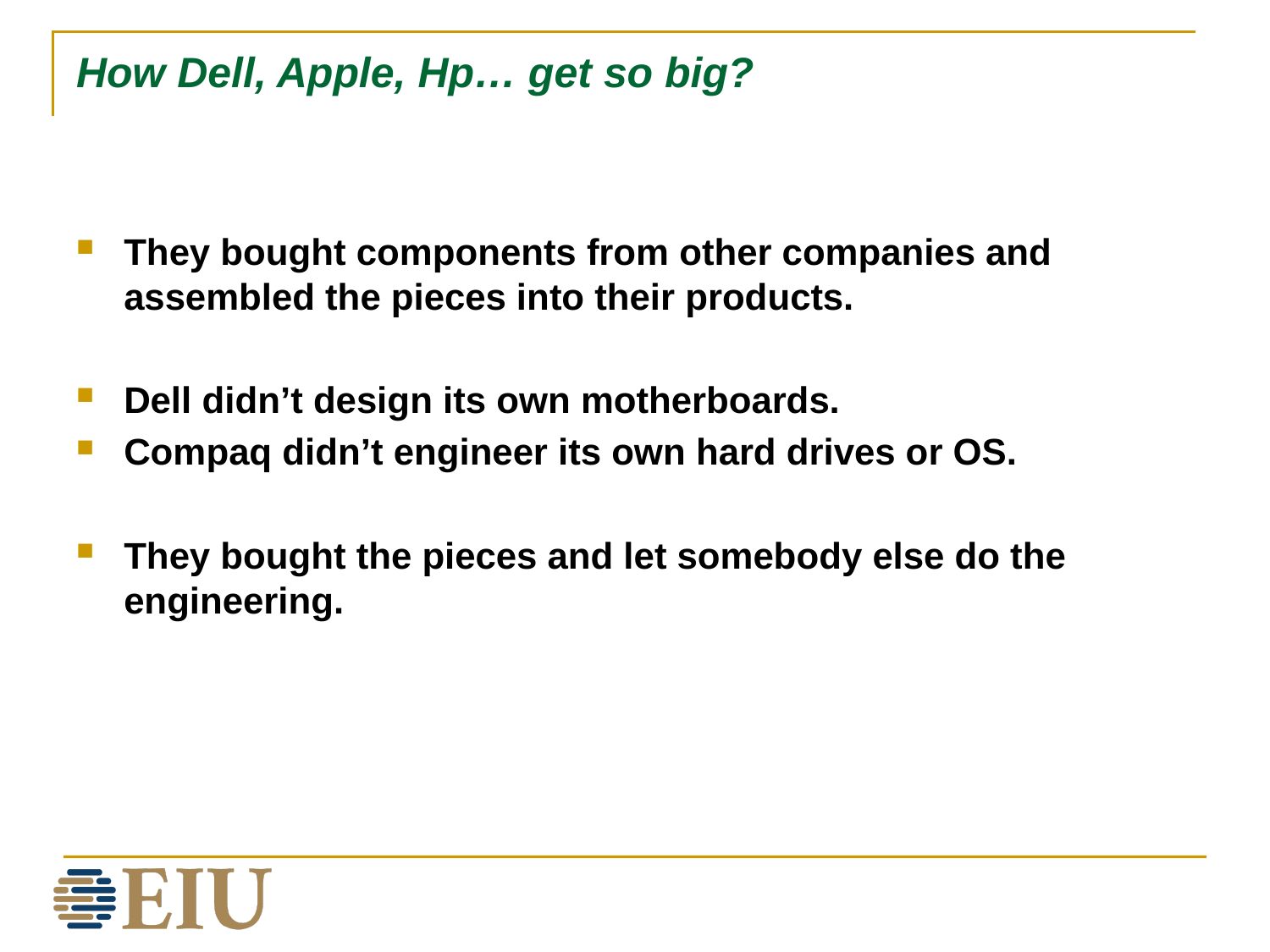

# How Dell, Apple, Hp… get so big?
They bought components from other companies and assembled the pieces into their products.

Dell didn’t design its own motherboards.
Compaq didn’t engineer its own hard drives or OS.

They bought the pieces and let somebody else do the engineering.